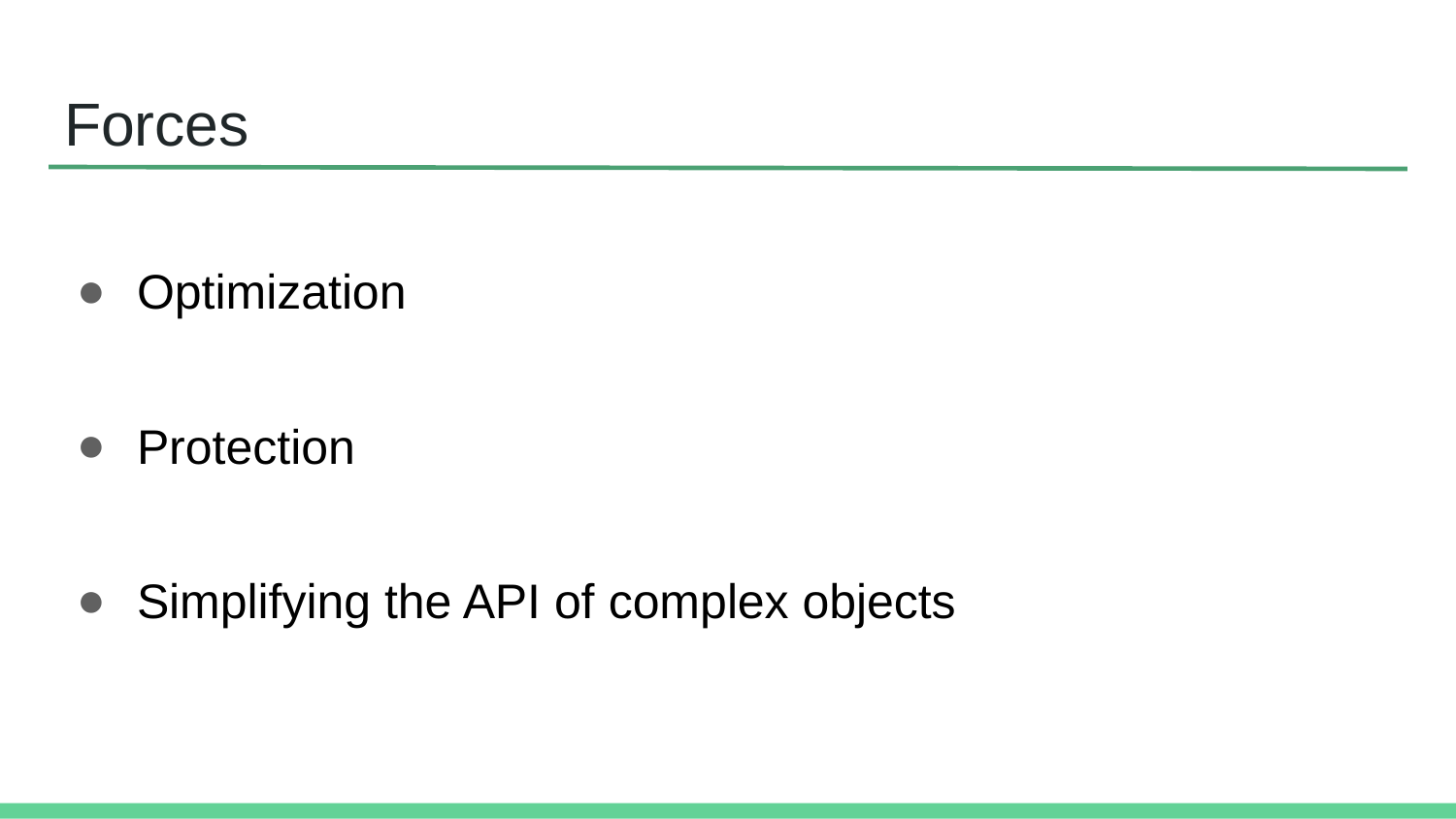

# Forces

Optimization

Protection

Simplifying the API of complex objects